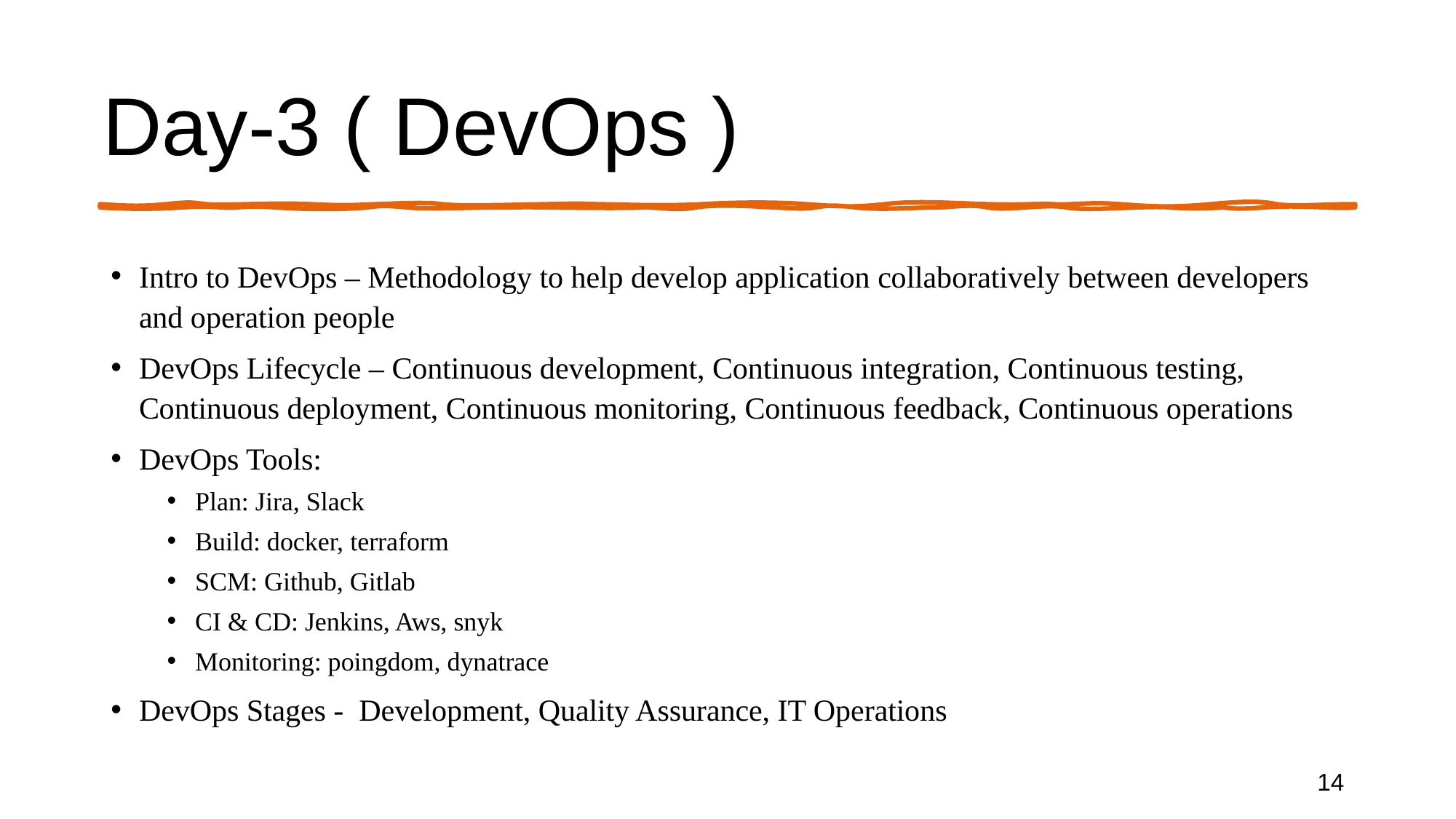

# Day-3 ( DevOps )
Intro to DevOps – Methodology to help develop application collaboratively between developers and operation people
DevOps Lifecycle – Continuous development, Continuous integration, Continuous testing, Continuous deployment, Continuous monitoring, Continuous feedback, Continuous operations
DevOps Tools:
Plan: Jira, Slack
Build: docker, terraform
SCM: Github, Gitlab
CI & CD: Jenkins, Aws, snyk
Monitoring: poingdom, dynatrace
DevOps Stages -  Development, Quality Assurance, IT Operations
14